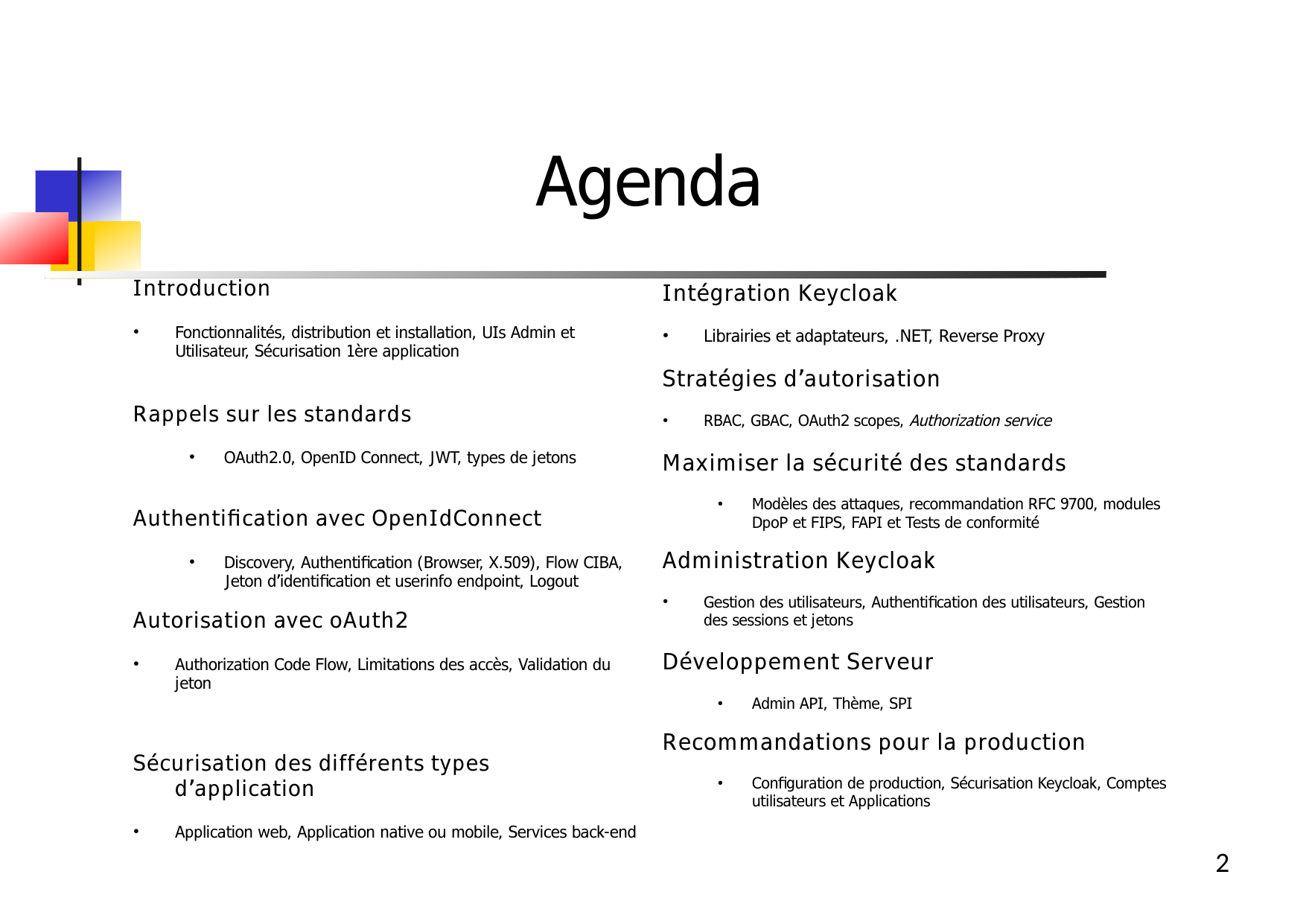

Agenda
Introduction
Fonctionnalités, distribution et installation, UIs Admin et Utilisateur, Sécurisation 1ère application
Rappels sur les standards
OAuth2.0, OpenID Connect, JWT, types de jetons

Authentification avec OpenIdConnect
Discovery, Authentification (Browser, X.509), Flow CIBA, Jeton d’identification et userinfo endpoint, Logout
Autorisation avec oAuth2
Authorization Code Flow, Limitations des accès, Validation du jeton

Sécurisation des différents types d’application
Application web, Application native ou mobile, Services back-end
Intégration Keycloak
Librairies et adaptateurs, .NET, Reverse Proxy
Stratégies d’autorisation
RBAC, GBAC, OAuth2 scopes, Authorization service
Maximiser la sécurité des standards
Modèles des attaques, recommandation RFC 9700, modules DpoP et FIPS, FAPI et Tests de conformité
Administration Keycloak
Gestion des utilisateurs, Authentification des utilisateurs, Gestion des sessions et jetons
Développement Serveur
Admin API, Thème, SPI
Recommandations pour la production
Configuration de production, Sécurisation Keycloak, Comptes utilisateurs et Applications